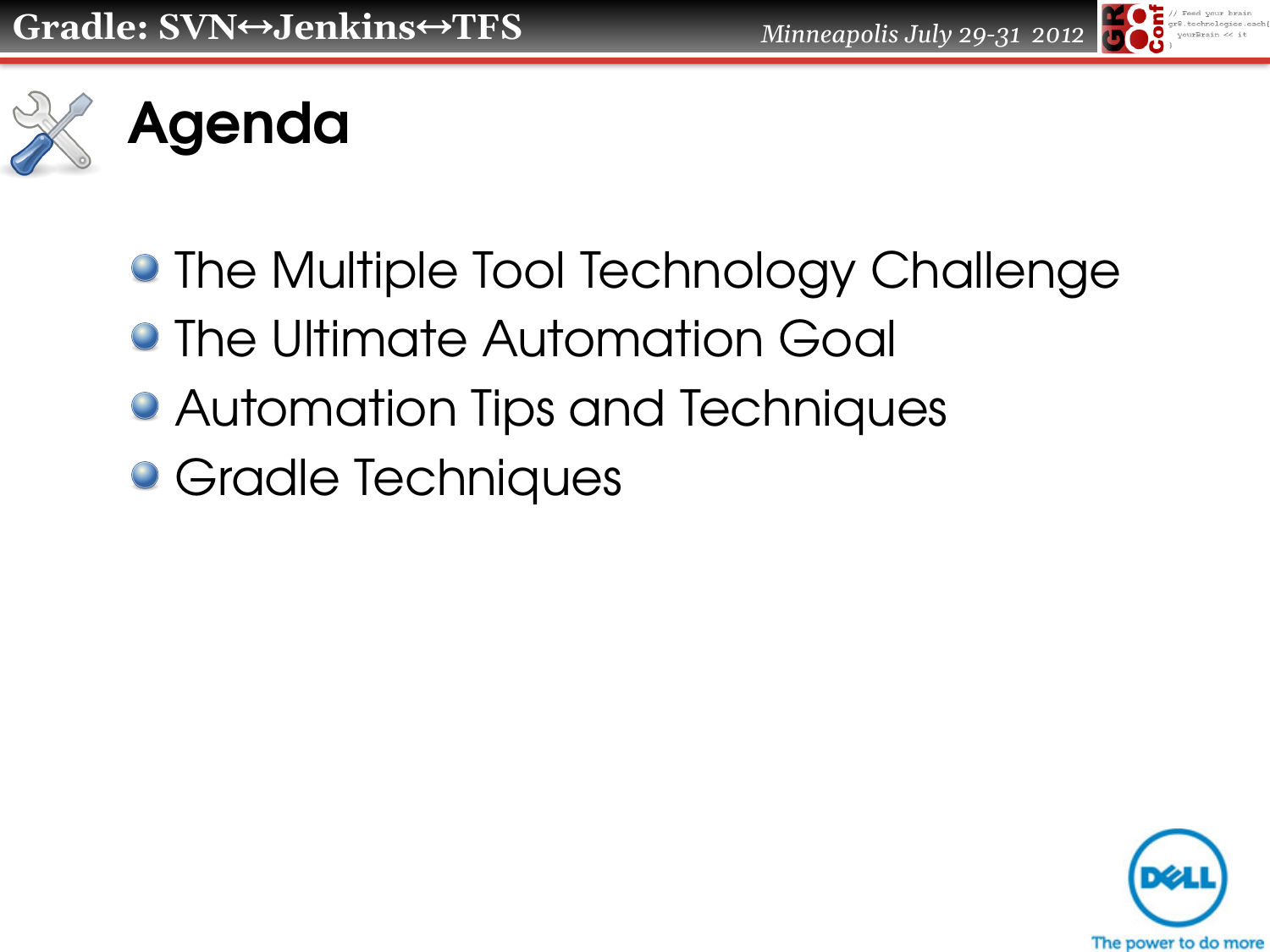

# Agenda
The Multiple Tool Technology Challenge
The Ultimate Automation Goal
Automation Tips and Techniques
Gradle Techniques